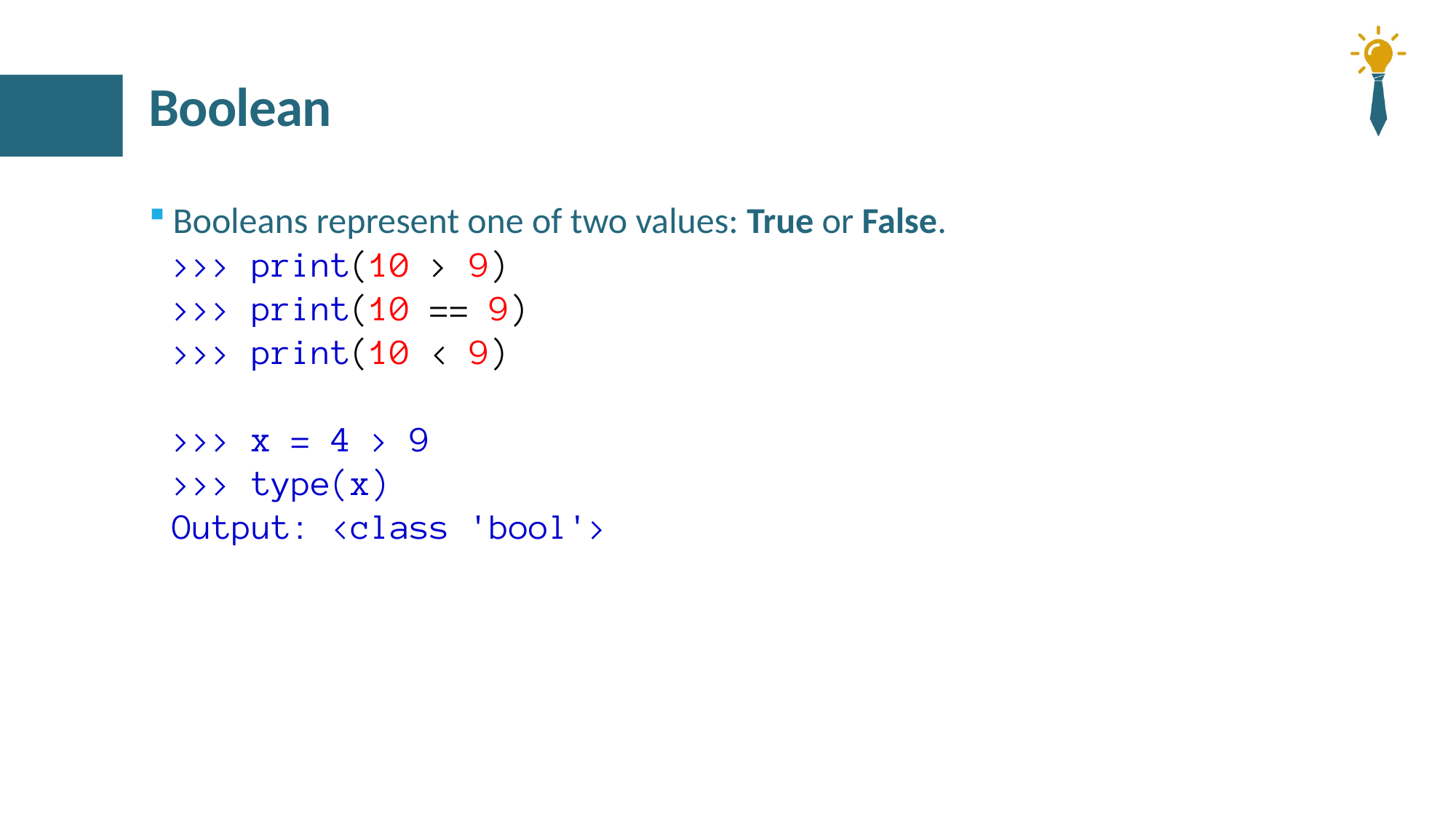

# Boolean
Booleans represent one of two values: True or False.
>>> print(10 > 9)
>>> print(10 == 9)
>>> print(10 < 9)
>>> x = 4 > 9
>>> type(x)
Output: <class 'bool'>